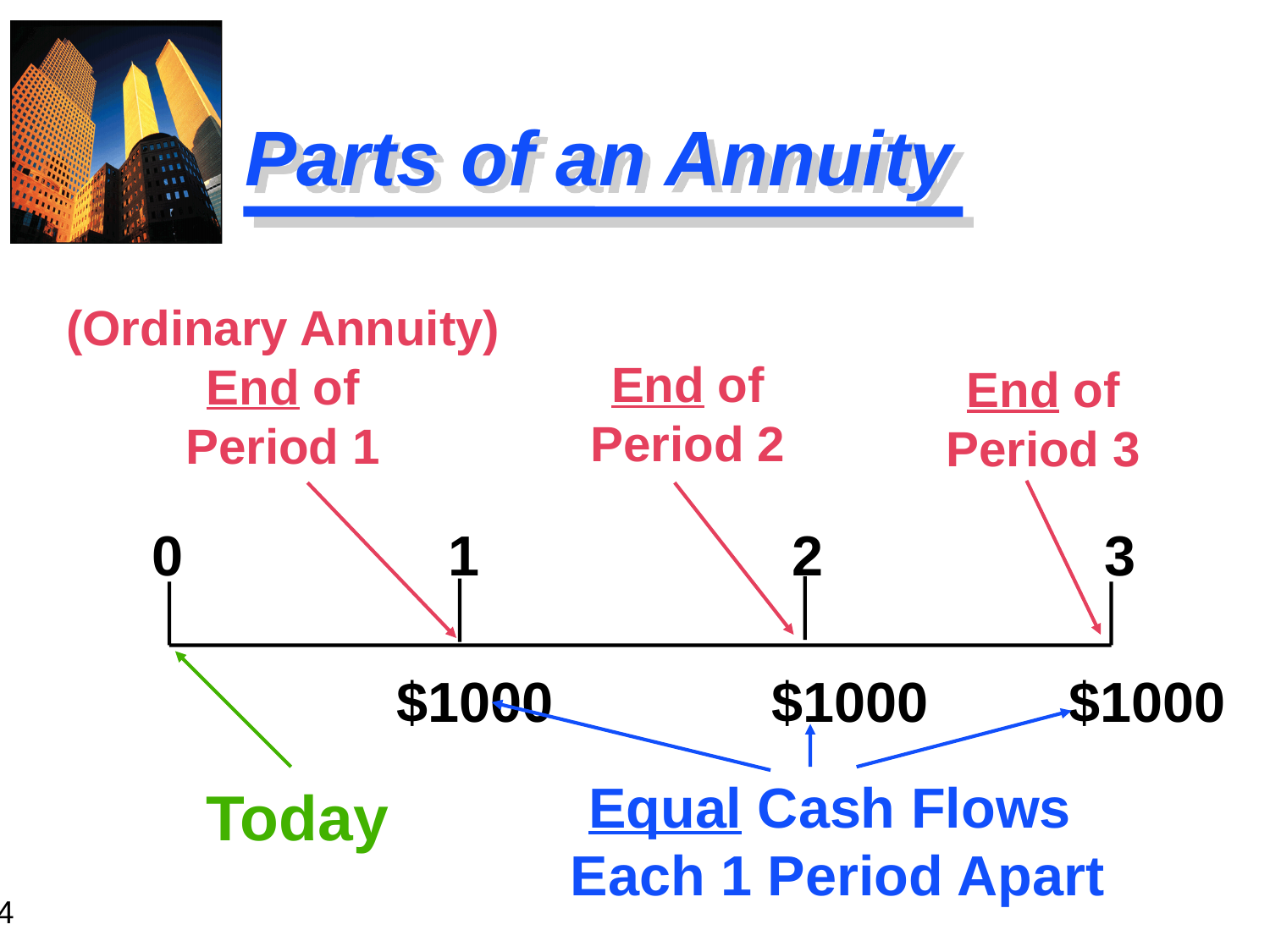

# Parts of an Annuity

End of
Period 2
(Ordinary Annuity)
End of
Period 1

End of
Period 3

0                 1                    2                  3

               $1000              $1000         $1000

Equal Cash Flows
Each 1 Period Apart
Today